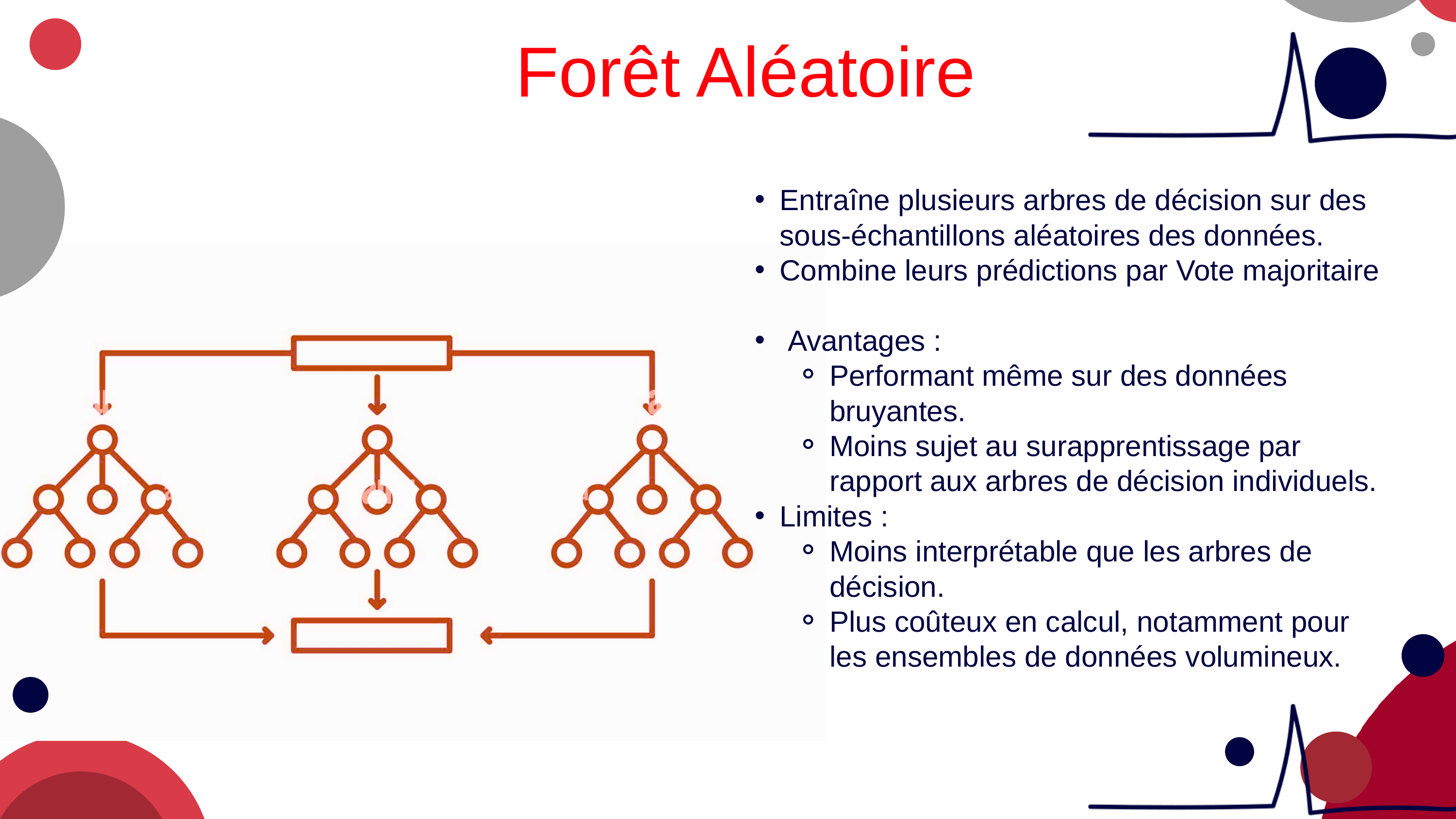

Forêt Aléatoire

Entraîne plusieurs arbres de décision sur des sous-échantillons aléatoires des données.
Combine leurs prédictions par Vote majoritaire

 Avantages :
Performant même sur des données bruyantes.
Moins sujet au surapprentissage par rapport aux arbres de décision individuels.
Limites :
Moins interprétable que les arbres de décision.
Plus coûteux en calcul, notamment pour les ensembles de données volumineux.